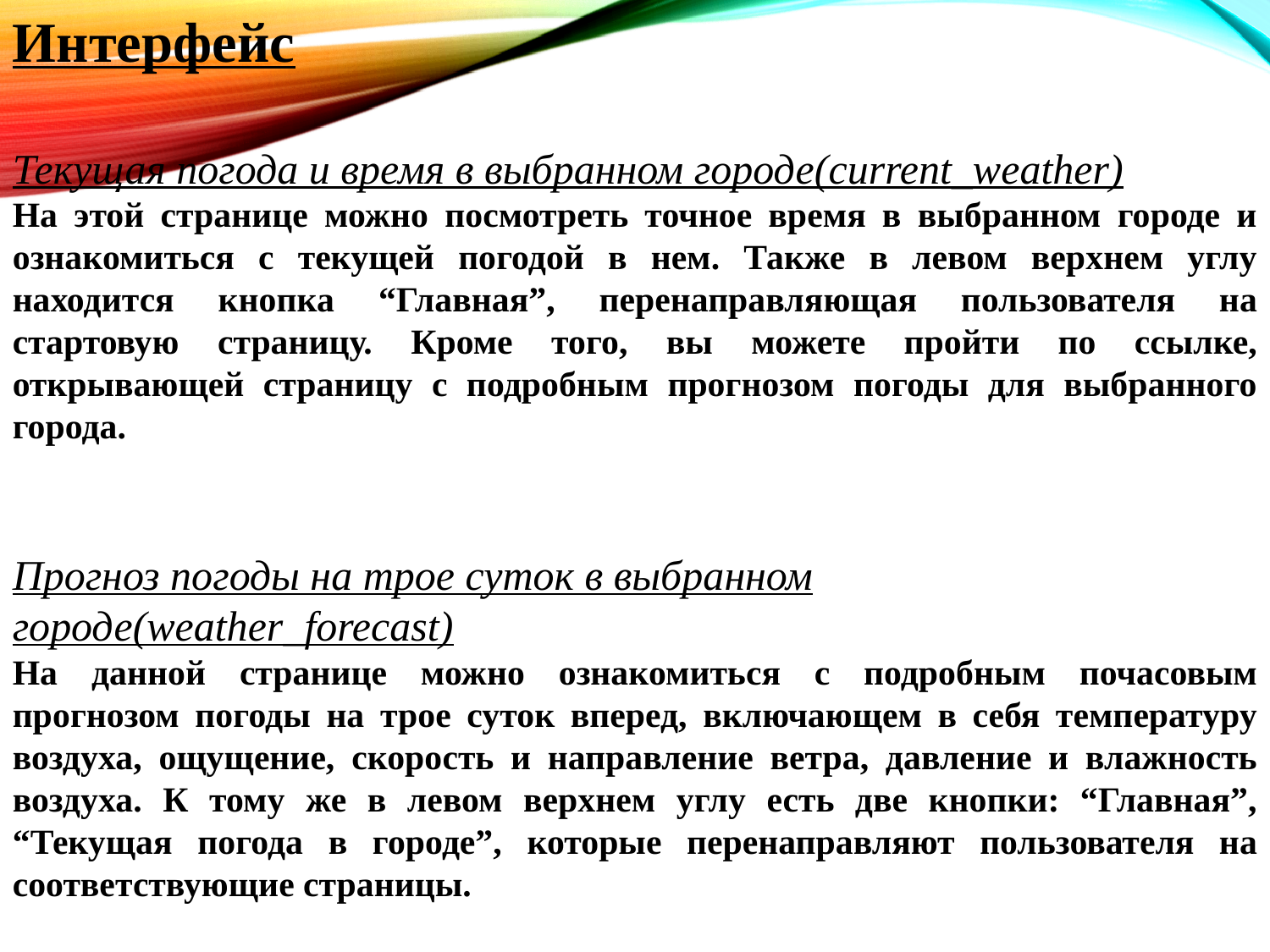

Интерфейс

Текущая погода и время в выбранном городе(current_weather)
На этой странице можно посмотреть точное время в выбранном городе и ознакомиться с текущей погодой в нем. Также в левом верхнем углу находится кнопка “Главная”, перенаправляющая пользователя на стартовую страницу. Кроме того, вы можете пройти по ссылке, открывающей страницу с подробным прогнозом погоды для выбранного города.

Прогноз погоды на трое суток в выбранном городе(weather_forecast)
На данной странице можно ознакомиться с подробным почасовым прогнозом погоды на трое суток вперед, включающем в себя температуру воздуха, ощущение, скорость и направление ветра, давление и влажность воздуха. К тому же в левом верхнем углу есть две кнопки: “Главная”, “Текущая погода в городе”, которые перенаправляют пользователя на соответствующие страницы.